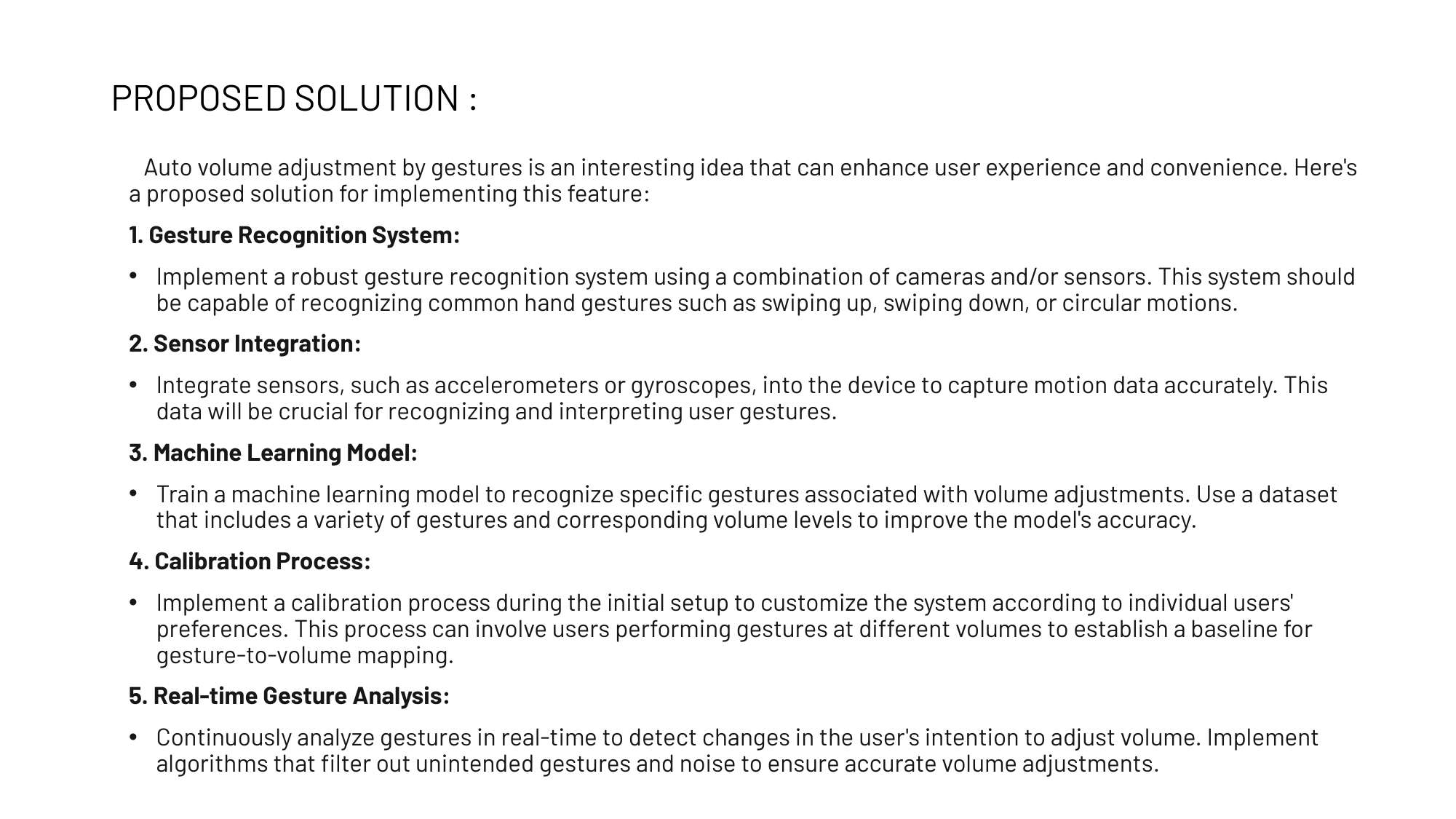

# PROPOSED SOLUTION :
   Auto volume adjustment by gestures is an interesting idea that can enhance user experience and convenience. Here's a proposed solution for implementing this feature:
1. Gesture Recognition System:
Implement a robust gesture recognition system using a combination of cameras and/or sensors. This system should be capable of recognizing common hand gestures such as swiping up, swiping down, or circular motions.
2. Sensor Integration:
Integrate sensors, such as accelerometers or gyroscopes, into the device to capture motion data accurately. This data will be crucial for recognizing and interpreting user gestures.
3. Machine Learning Model:
Train a machine learning model to recognize specific gestures associated with volume adjustments. Use a dataset that includes a variety of gestures and corresponding volume levels to improve the model's accuracy.
4. Calibration Process:
Implement a calibration process during the initial setup to customize the system according to individual users' preferences. This process can involve users performing gestures at different volumes to establish a baseline for gesture-to-volume mapping.
5. Real-time Gesture Analysis:
Continuously analyze gestures in real-time to detect changes in the user's intention to adjust volume. Implement algorithms that filter out unintended gestures and noise to ensure accurate volume adjustments.